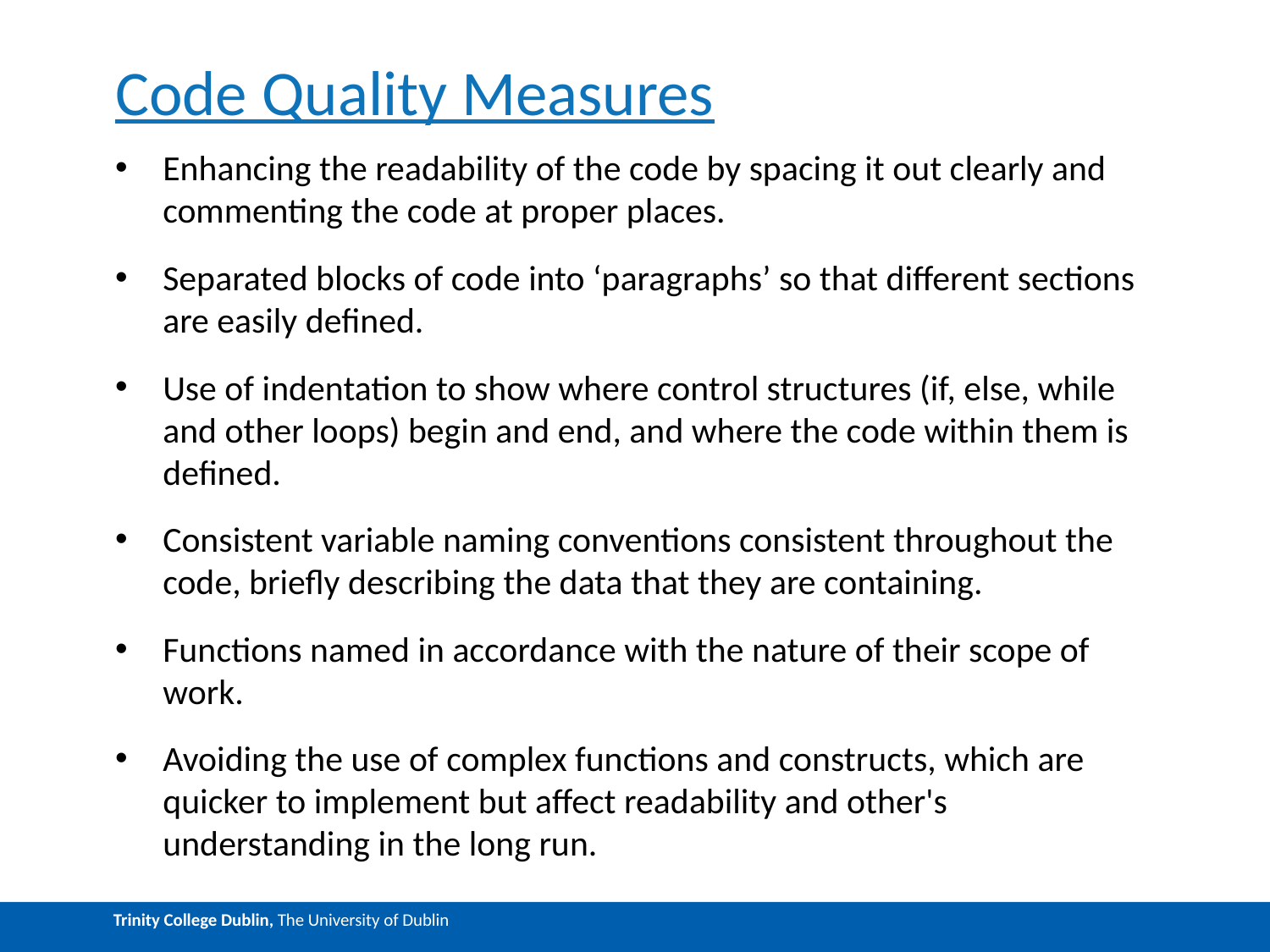

# Code Quality Measures
Enhancing the readability of the code by spacing it out clearly and commenting the code at proper places.
Separated blocks of code into ‘paragraphs’ so that different sections are easily defined.
Use of indentation to show where control structures (if, else, while and other loops) begin and end, and where the code within them is defined.
Consistent variable naming conventions consistent throughout the code, briefly describing the data that they are containing.
Functions named in accordance with the nature of their scope of work.
Avoiding the use of complex functions and constructs, which are quicker to implement but affect readability and other's understanding in the long run.